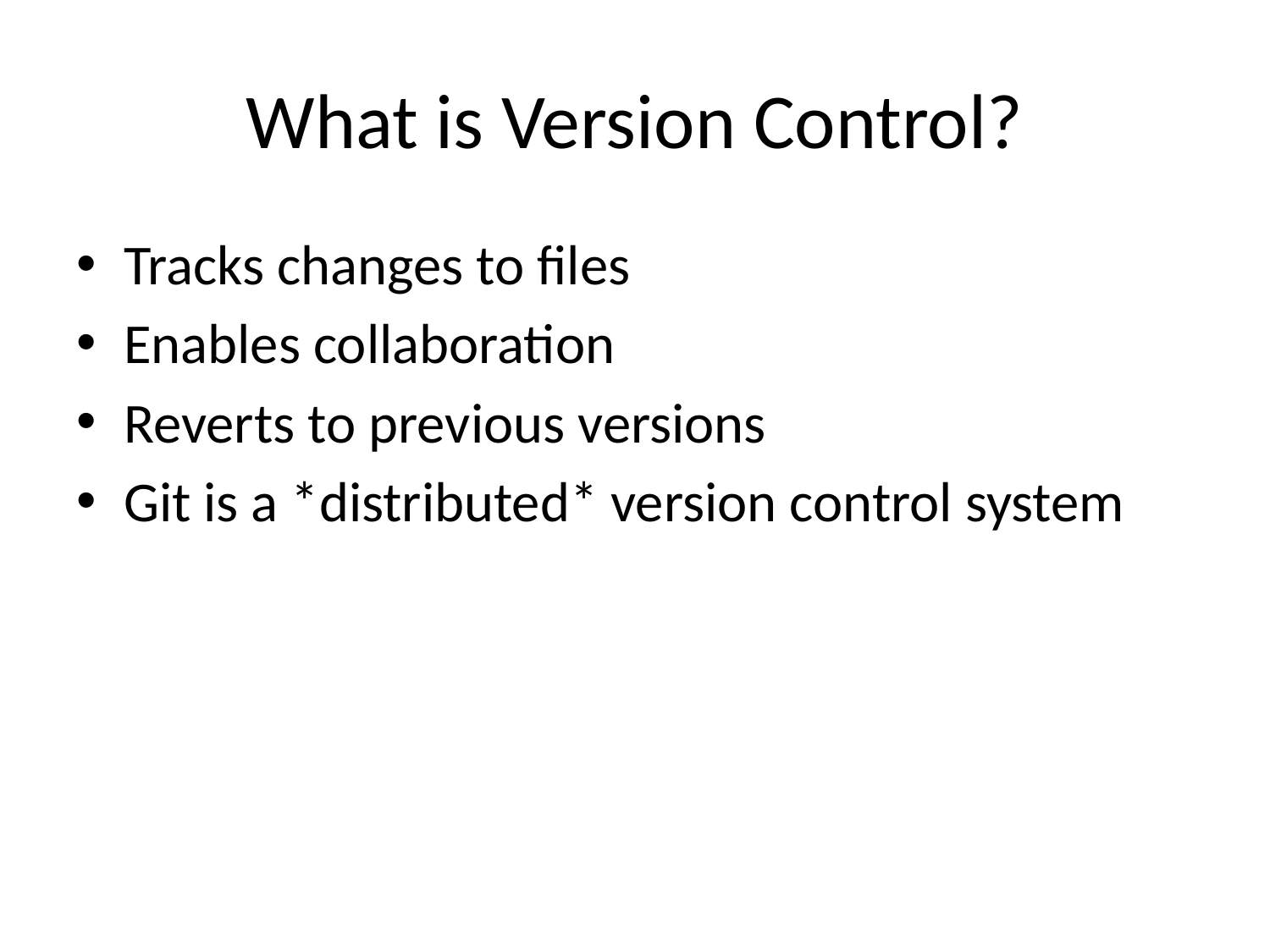

# What is Version Control?
Tracks changes to files
Enables collaboration
Reverts to previous versions
Git is a *distributed* version control system